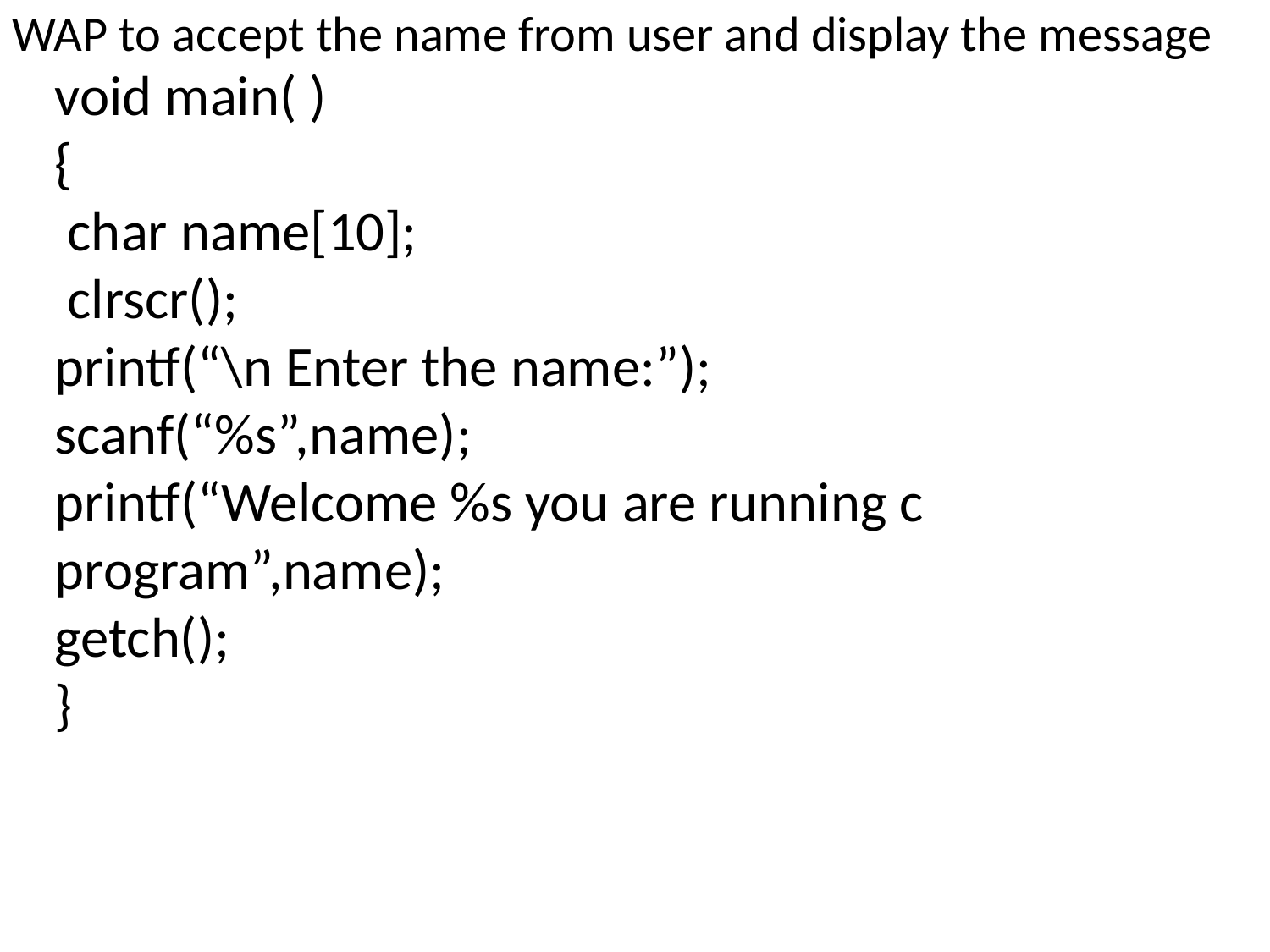

WAP to accept the name from user and display the message
void main( )
{
 char name[10];
 clrscr();
printf(“\n Enter the name:”);
scanf(“%s”,name);
printf(“Welcome %s you are running c program”,name);
getch();
}